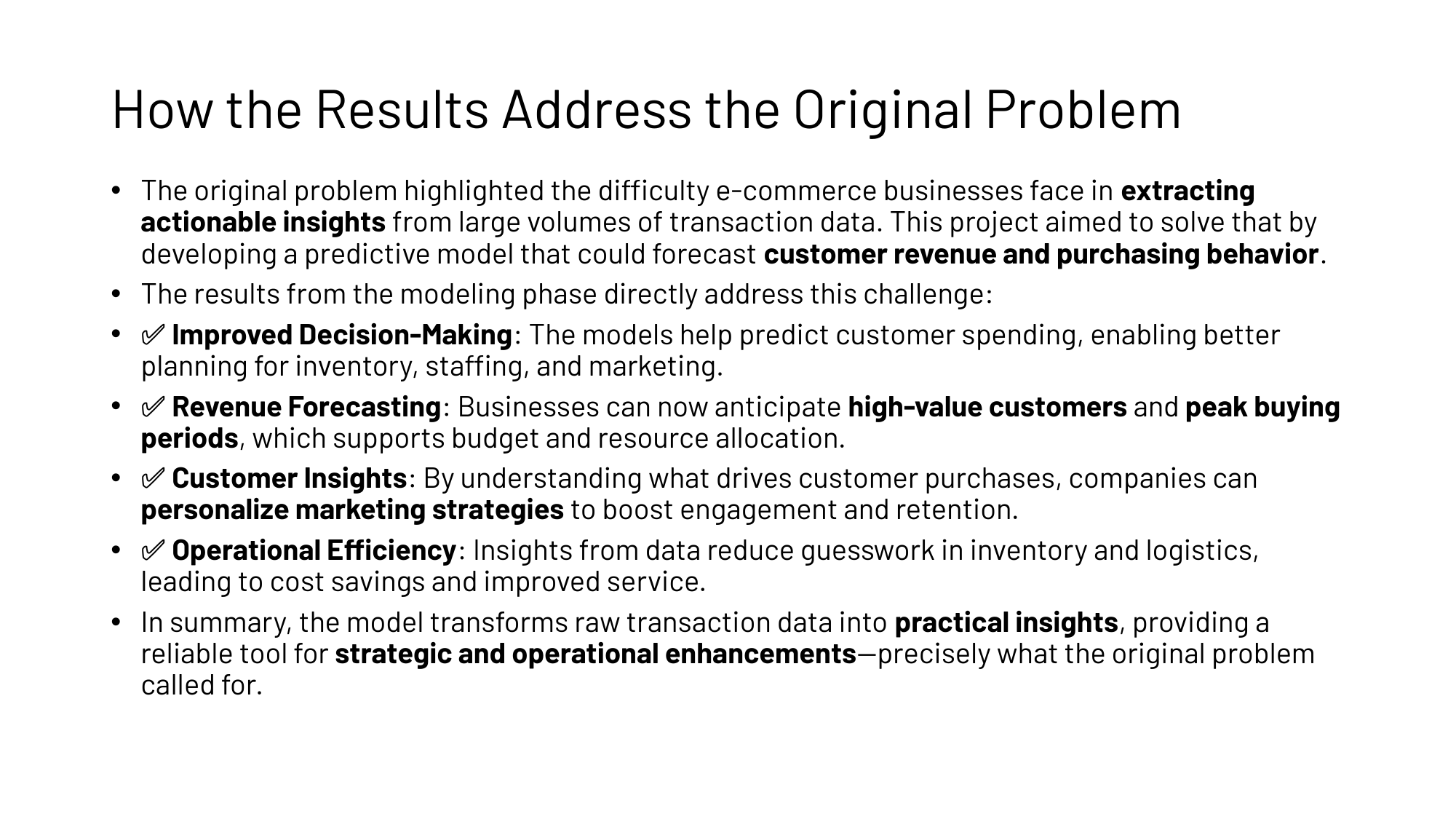

# How the Results Address the Original Problem
The original problem highlighted the difficulty e-commerce businesses face in extracting actionable insights from large volumes of transaction data. This project aimed to solve that by developing a predictive model that could forecast customer revenue and purchasing behavior.
The results from the modeling phase directly address this challenge:
✅ Improved Decision-Making: The models help predict customer spending, enabling better planning for inventory, staffing, and marketing.
✅ Revenue Forecasting: Businesses can now anticipate high-value customers and peak buying periods, which supports budget and resource allocation.
✅ Customer Insights: By understanding what drives customer purchases, companies can personalize marketing strategies to boost engagement and retention.
✅ Operational Efficiency: Insights from data reduce guesswork in inventory and logistics, leading to cost savings and improved service.
In summary, the model transforms raw transaction data into practical insights, providing a reliable tool for strategic and operational enhancements—precisely what the original problem called for.